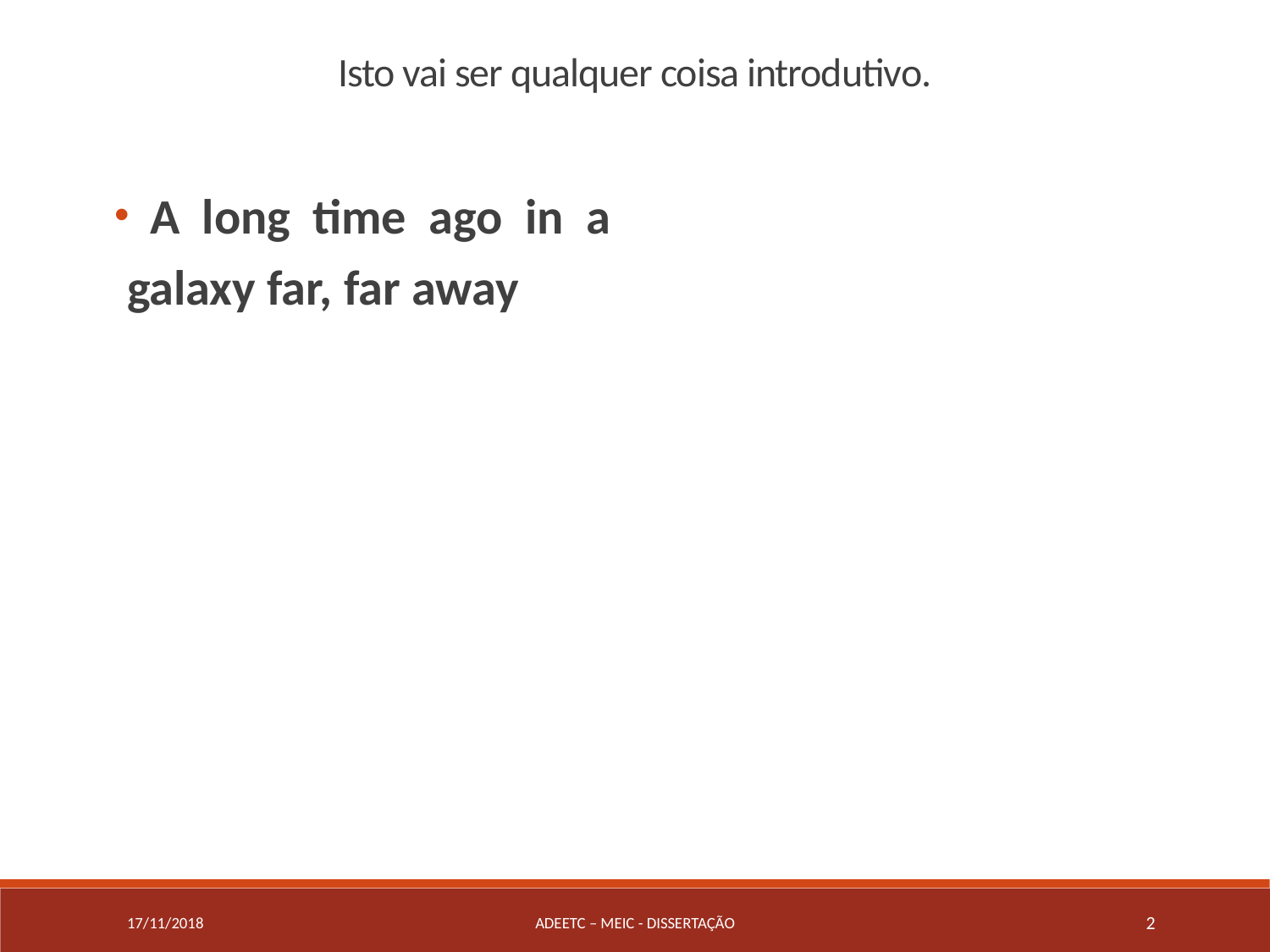

Isto vai ser qualquer coisa introdutivo.
 A long time ago in a galaxy far, far away
17/11/2018
ADEETC – MEIC - DISSERTAçÃO
2